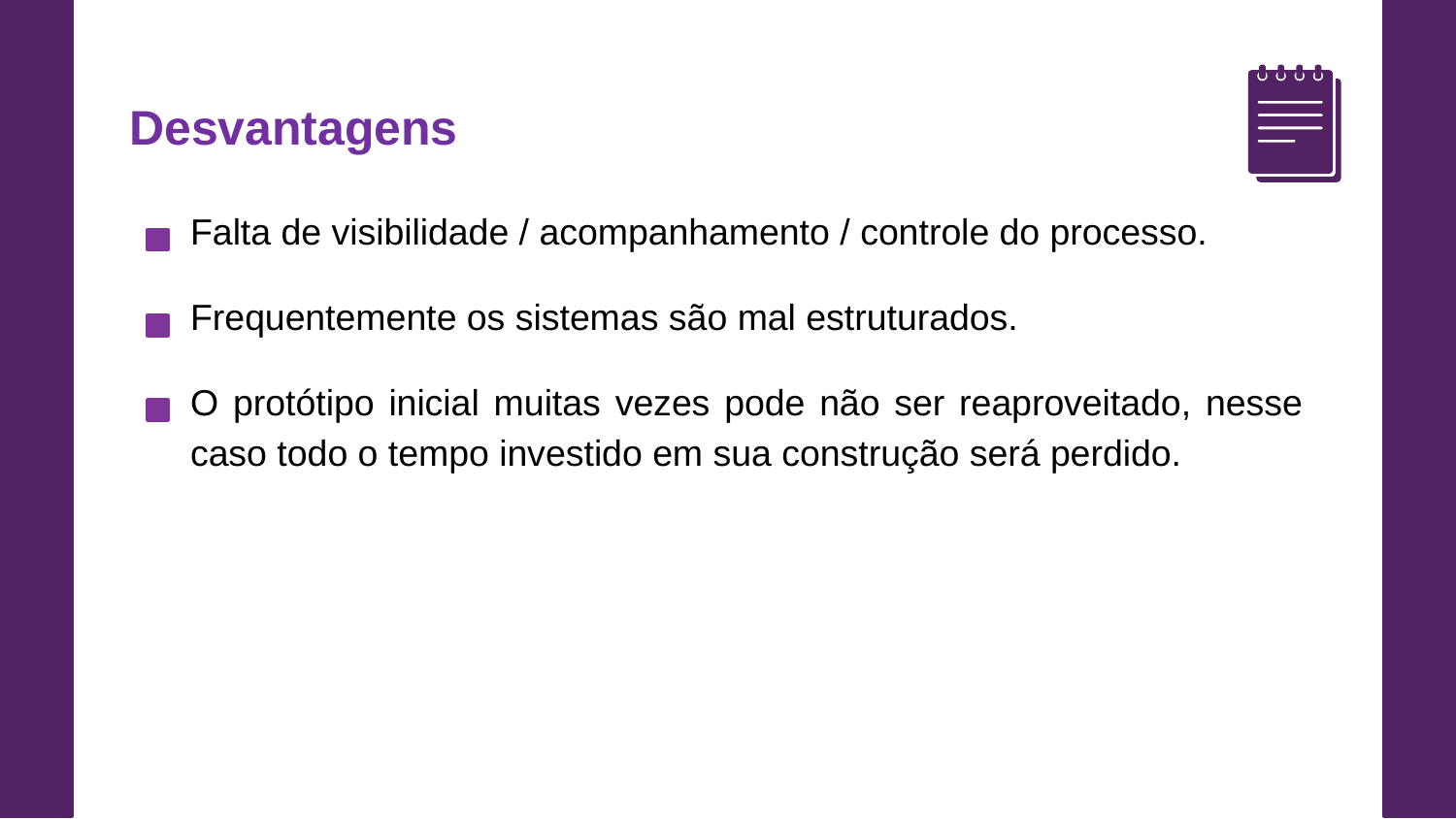

Desvantagens

Falta de visibilidade / acompanhamento / controle do processo.

Frequentemente os sistemas são mal estruturados.

O protótipo inicial muitas vezes pode não ser reaproveitado, nesse caso todo o tempo investido em sua construção será perdido.